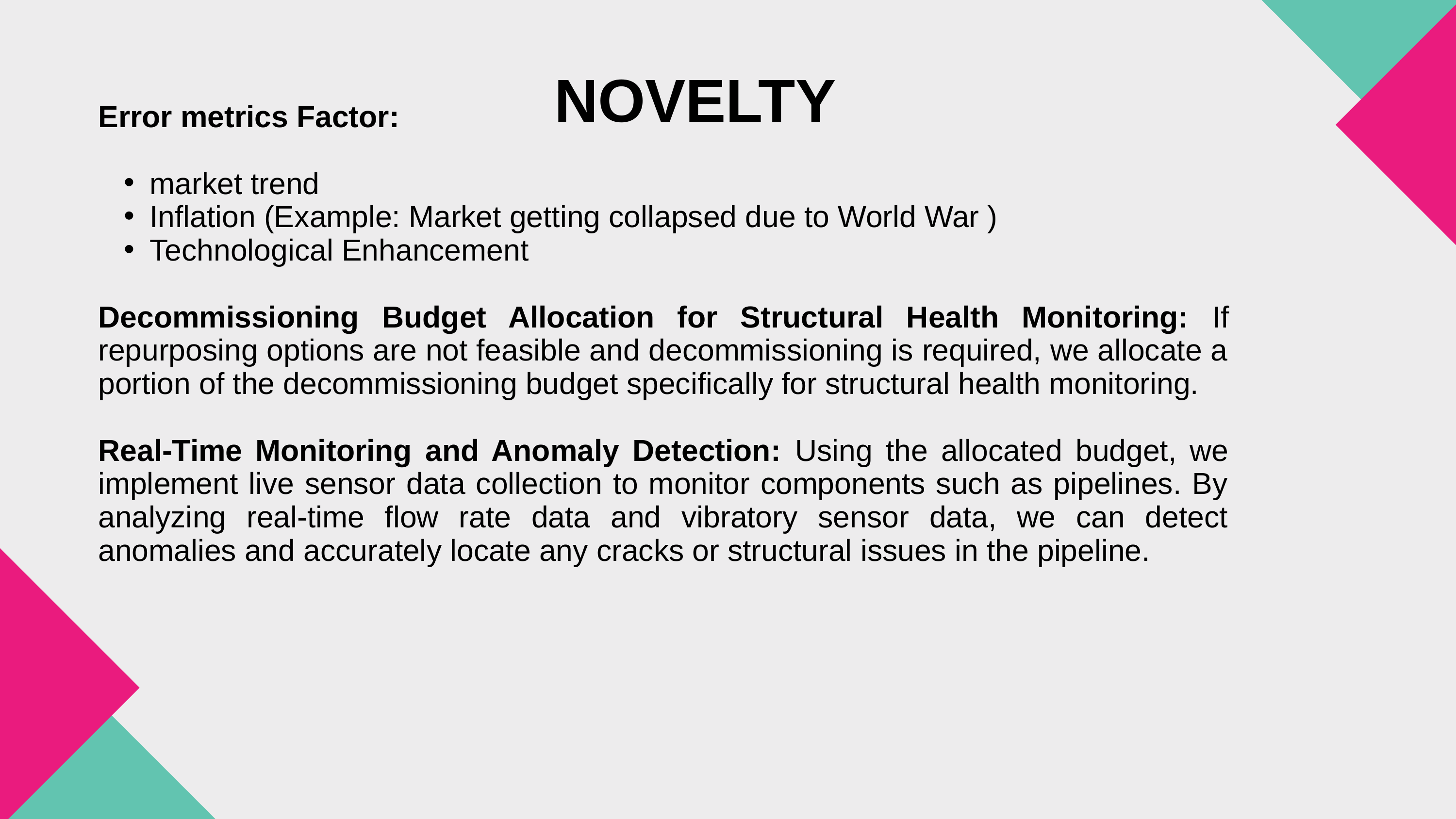

NOVELTY
Error metrics Factor:

market trend
Inflation (Example: Market getting collapsed due to World War )
Technological Enhancement

Decommissioning Budget Allocation for Structural Health Monitoring: If repurposing options are not feasible and decommissioning is required, we allocate a portion of the decommissioning budget specifically for structural health monitoring.

Real-Time Monitoring and Anomaly Detection: Using the allocated budget, we implement live sensor data collection to monitor components such as pipelines. By analyzing real-time flow rate data and vibratory sensor data, we can detect anomalies and accurately locate any cracks or structural issues in the pipeline.